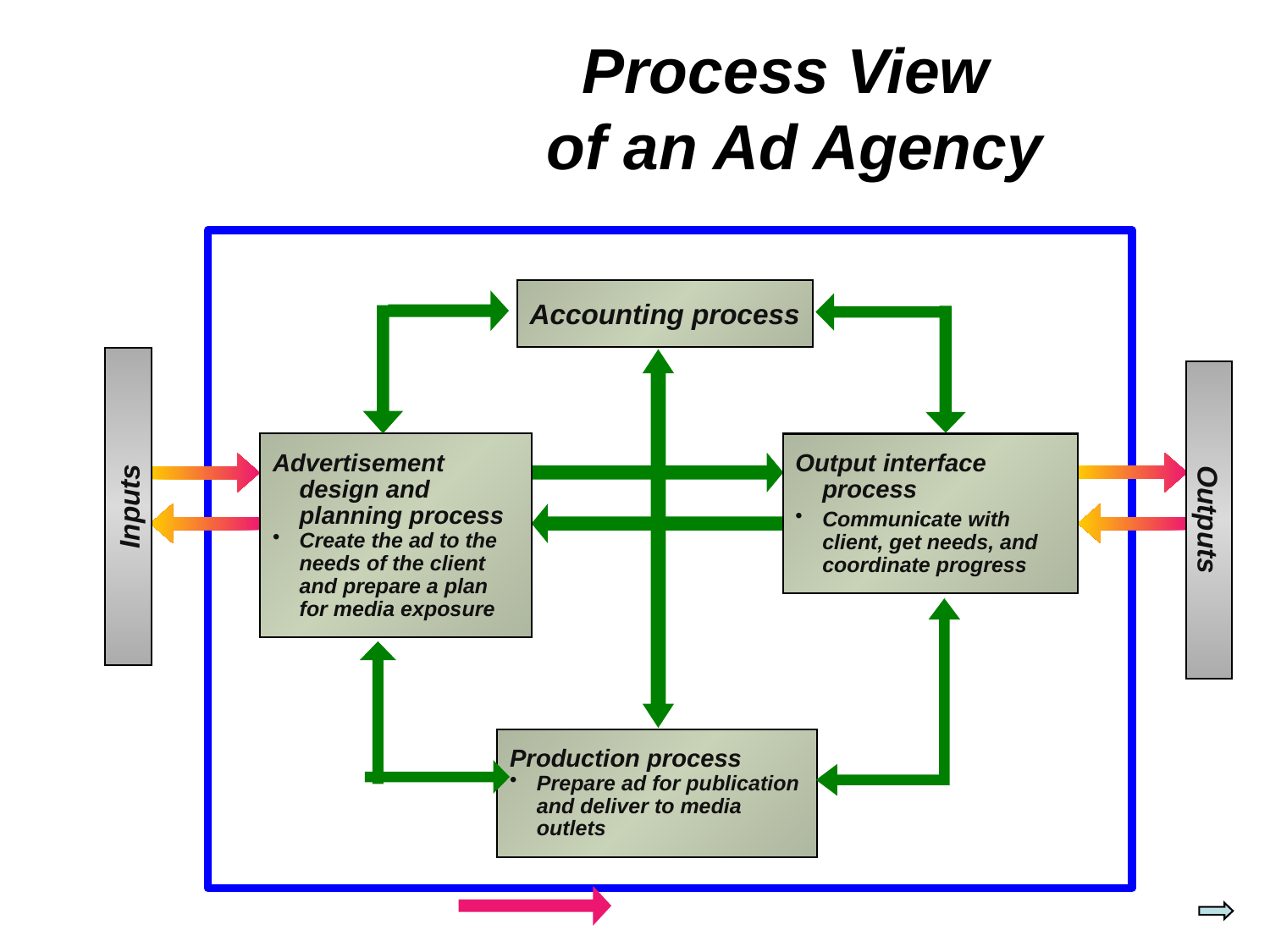

# Process View of an Ad Agency

Accounting process

Advertisement design and planning process
Create the ad to the needs of the client and prepare a plan for media exposure
Output interface process
Communicate with client, get needs, and coordinate progress

Inputs
Outputs

Production process
Prepare ad for publication and deliver to media outlets